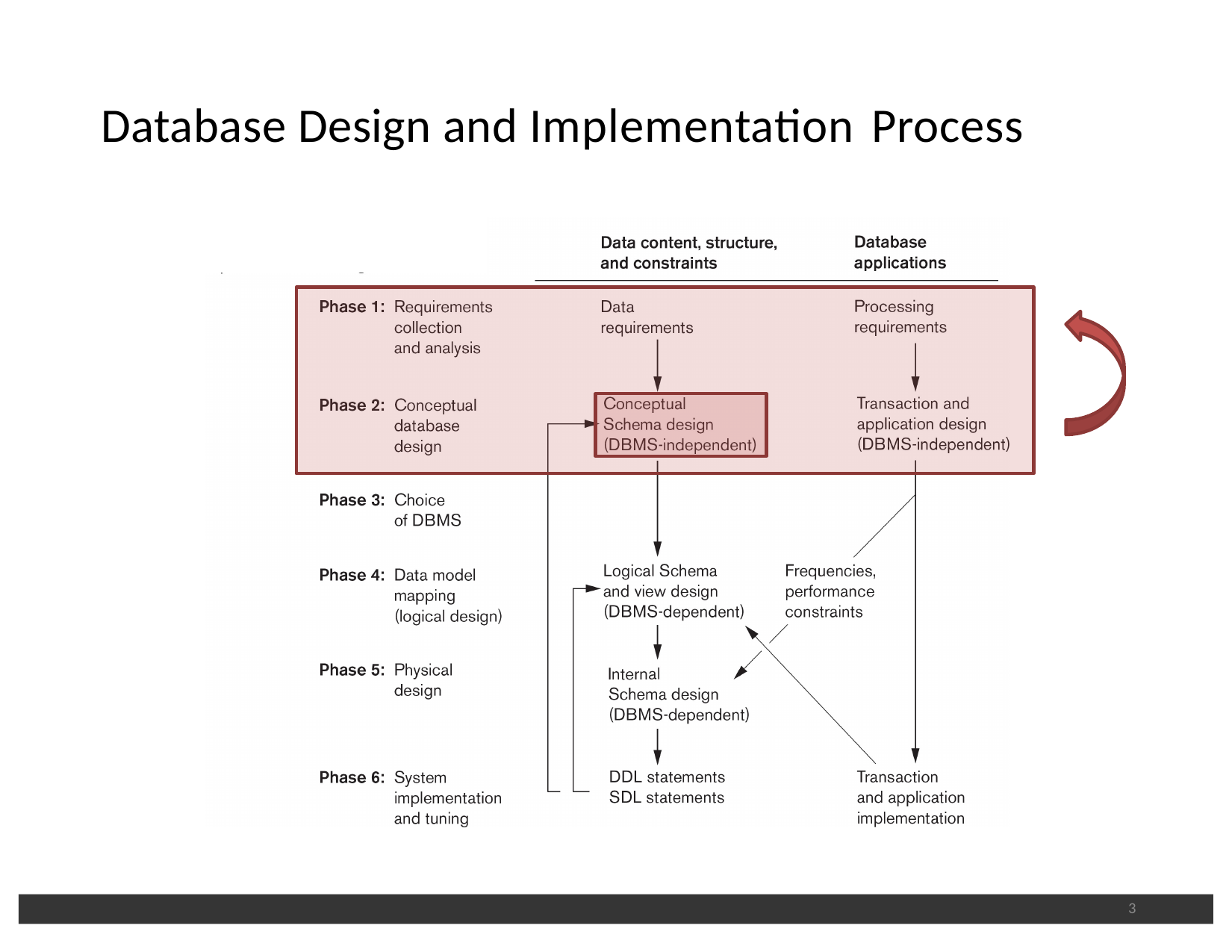

# Database Design and Implementation Process

3